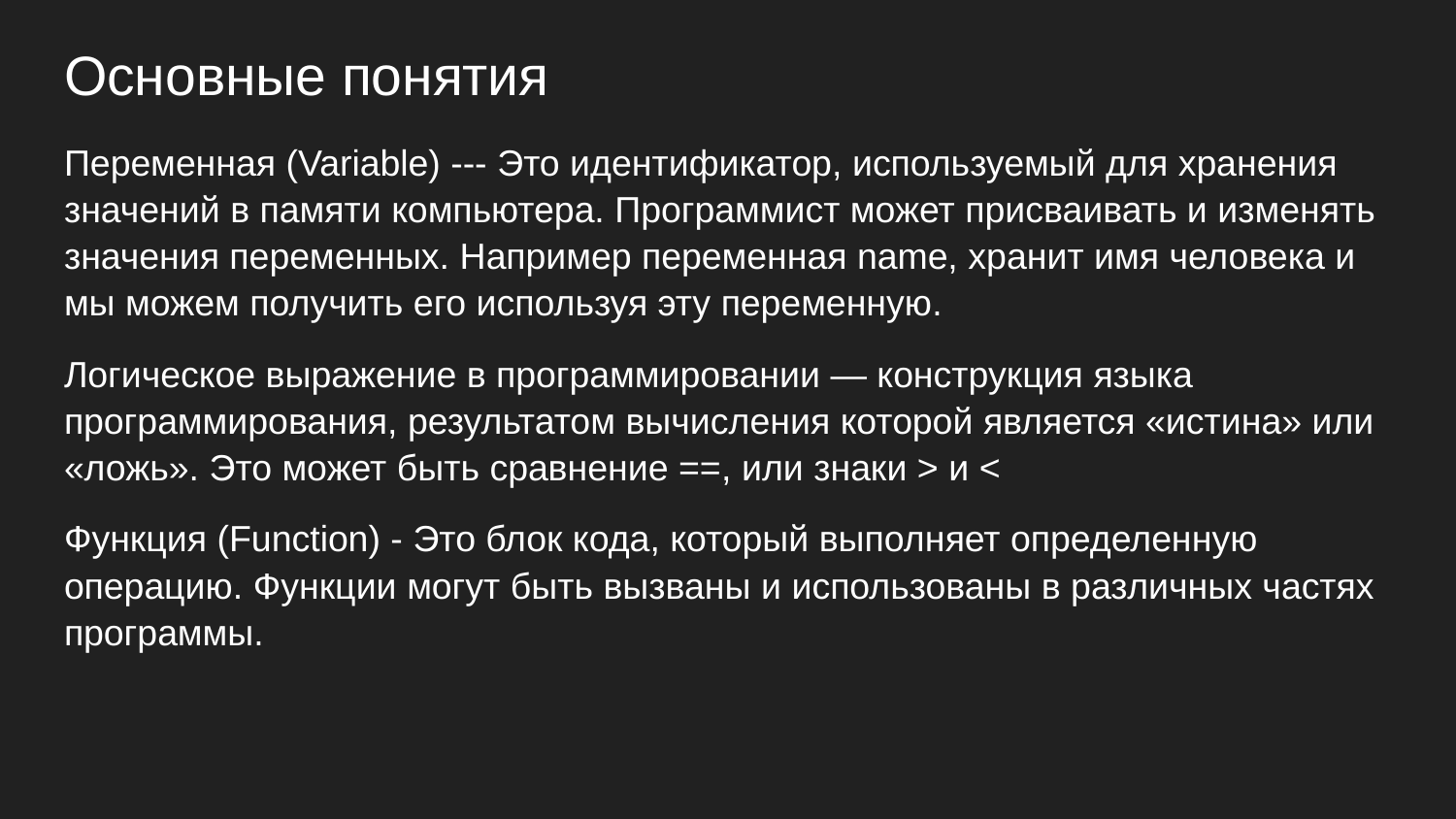

# Основные понятия
Переменная (Variable) --- Это идентификатор, используемый для хранения значений в памяти компьютера. Программист может присваивать и изменять значения переменных. Например переменная name, хранит имя человека и мы можем получить его используя эту переменную.
Логическое выражение в программировании — конструкция языка программирования, результатом вычисления которой является «истина» или «ложь». Это может быть сравнение ==, или знаки > и <
Функция (Function) - Это блок кода, который выполняет определенную операцию. Функции могут быть вызваны и использованы в различных частях программы.